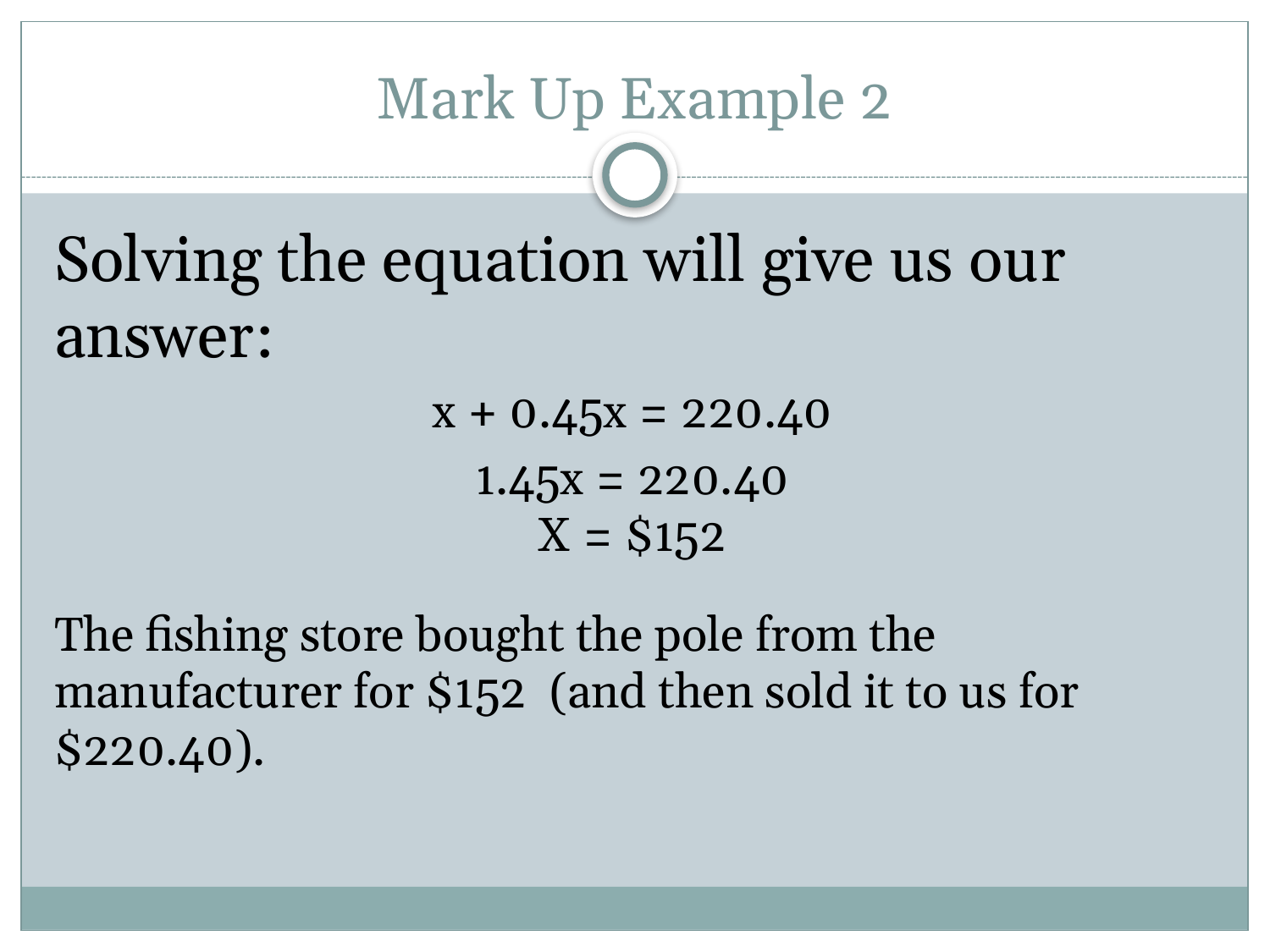

# Mark Up Example 2
Solving the equation will give us our answer:
x + 0.45x = 220.40
1.45x = 220.40
X = $152
The fishing store bought the pole from the manufacturer for $152  (and then sold it to us for $220.40).